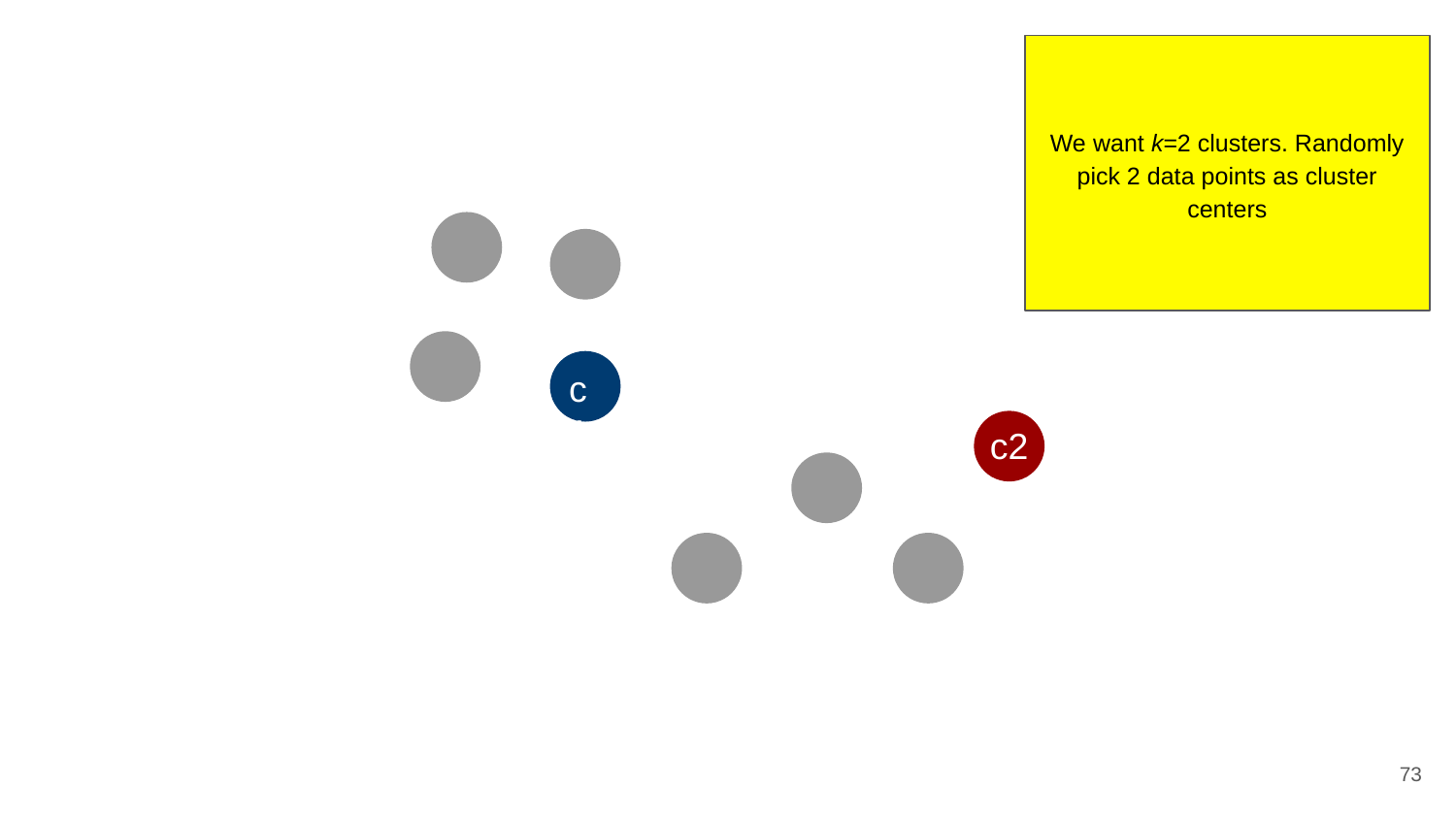

We want k=2 clusters. Randomly pick 2 data points as cluster centers

c1
c2

73